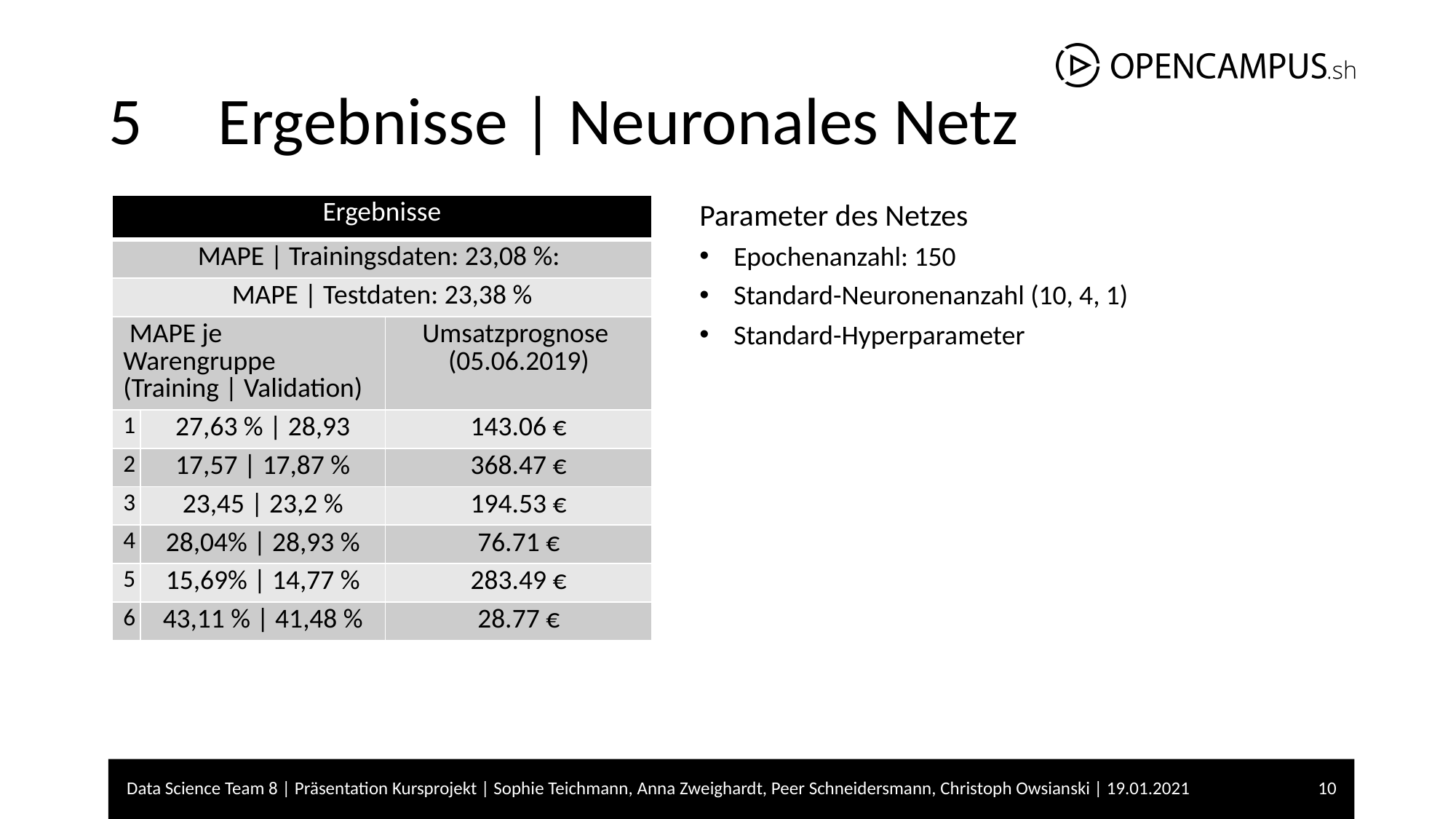

# 5	Ergebnisse | Neuronales Netz
Parameter des Netzes
Epochenanzahl: 150
Standard-Neuronenanzahl (10, 4, 1)
Standard-Hyperparameter
| Ergebnisse | Ergebisse |  |
| --- | --- | --- |
| MAPE | Trainingsdaten: 23,08 %: |  |  |
| MAPE | Testdaten: 23,38 % |  |  |
| MAPE je Warengruppe (Training | Validation) | Vortagsumsatz | Umsatzprognose (05.06.2019) |
| 1 | 27,63 % | 28,93 | 143.06 € |
| 2 | 17,57 | 17,87 % | 368.47 € |
| 3 | 23,45 | 23,2 % | 194.53 € |
| 4 | 28,04% | 28,93 % | 76.71 € |
| 5 | 15,69% | 14,77 % | 283.49 € |
| 6 | 43,11 % | 41,48 % | 28.77 € |
Data Science Team 8 | Präsentation Kursprojekt | Sophie Teichmann, Anna Zweighardt, Peer Schneidersmann, Christoph Owsianski | 19.01.2021
10